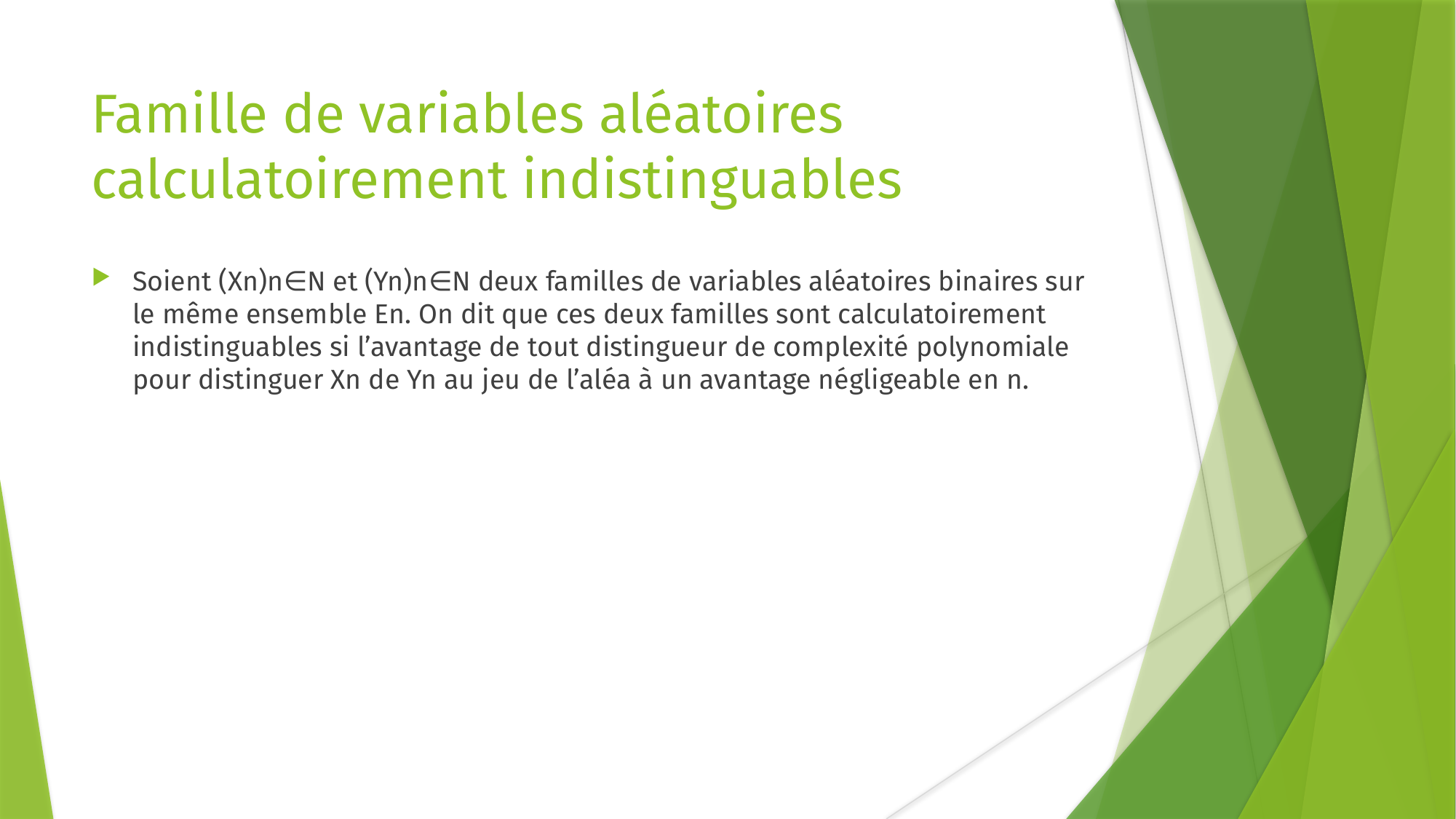

Famille de variables aléatoires calculatoirement indistinguables
Soient (Xn)n∈N et (Yn)n∈N deux familles de variables aléatoires binaires sur le même ensemble En. On dit que ces deux familles sont calculatoirement indistinguables si l’avantage de tout distingueur de complexité polynomiale pour distinguer Xn de Yn au jeu de l’aléa à un avantage négligeable en n.